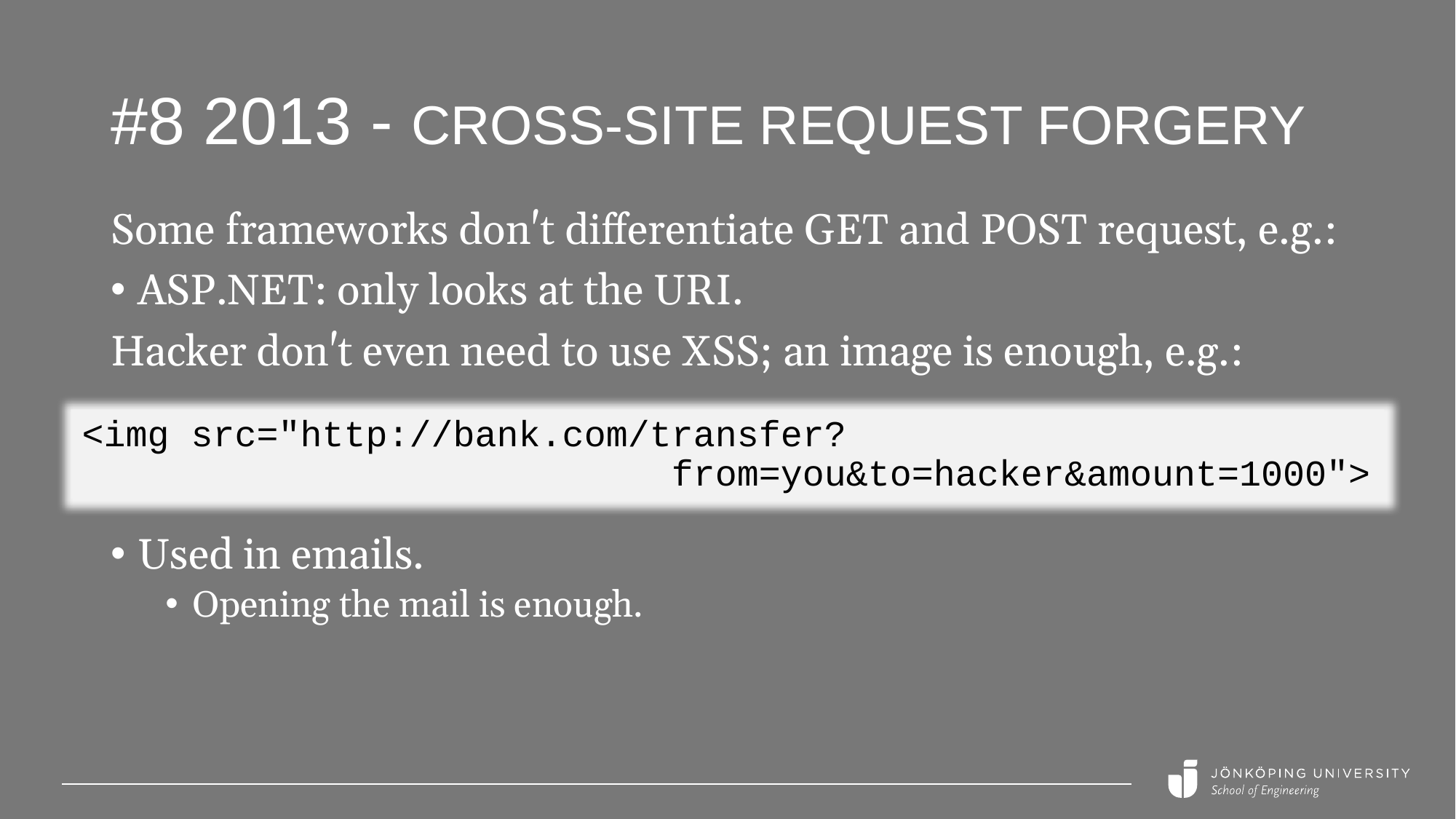

# #8 2013 - Cross-site request forgery
Some frameworks don't differentiate GET and POST request, e.g.:
ASP.NET: only looks at the URI.
Hacker don't even need to use XSS; an image is enough, e.g.:
<img src="http://bank.com/transfer?
                           from=you&to=hacker&amount=1000">
Used in emails.
Opening the mail is enough.